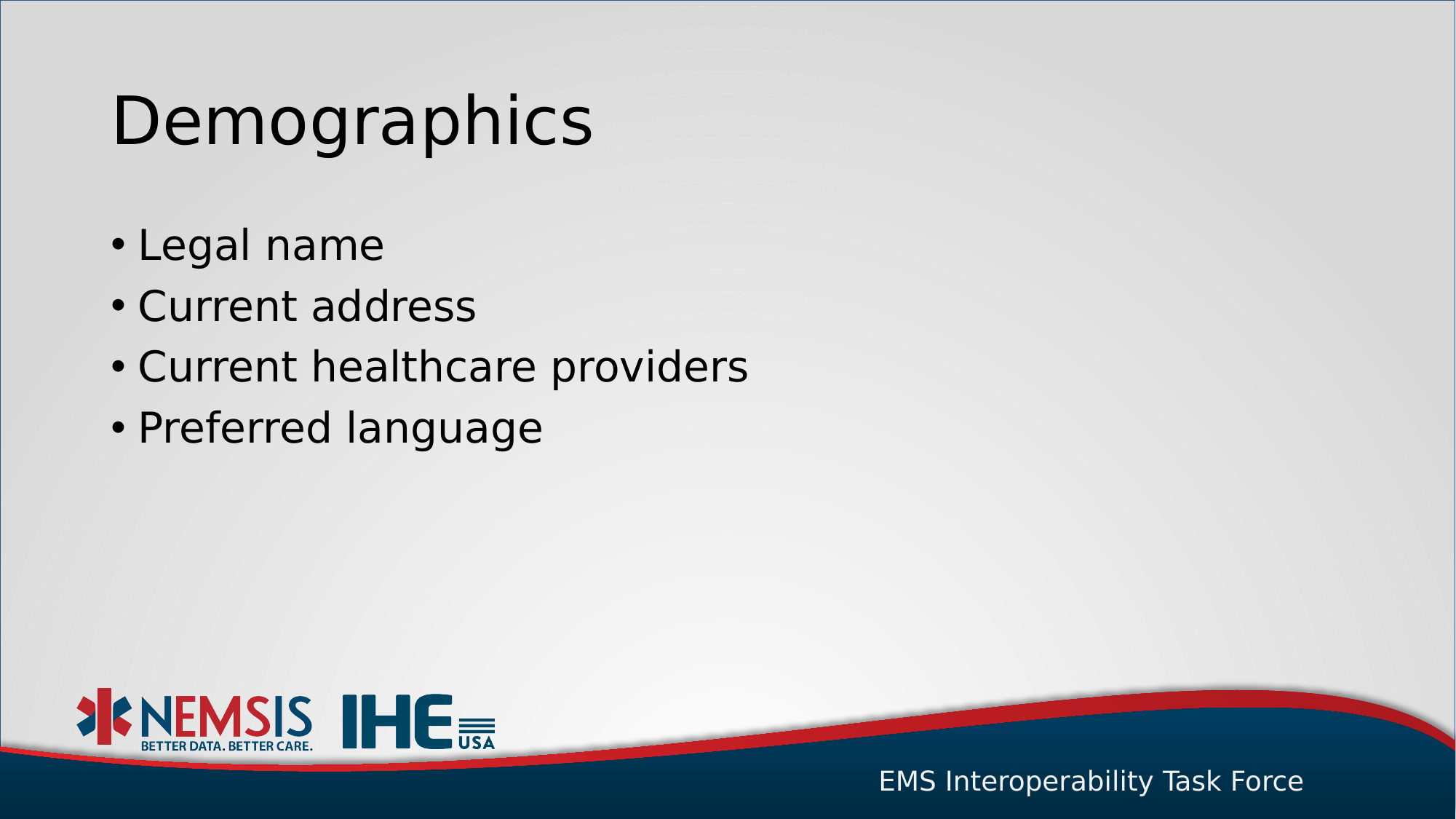

# Demographics
Legal name
Current address
Current healthcare providers
Preferred language